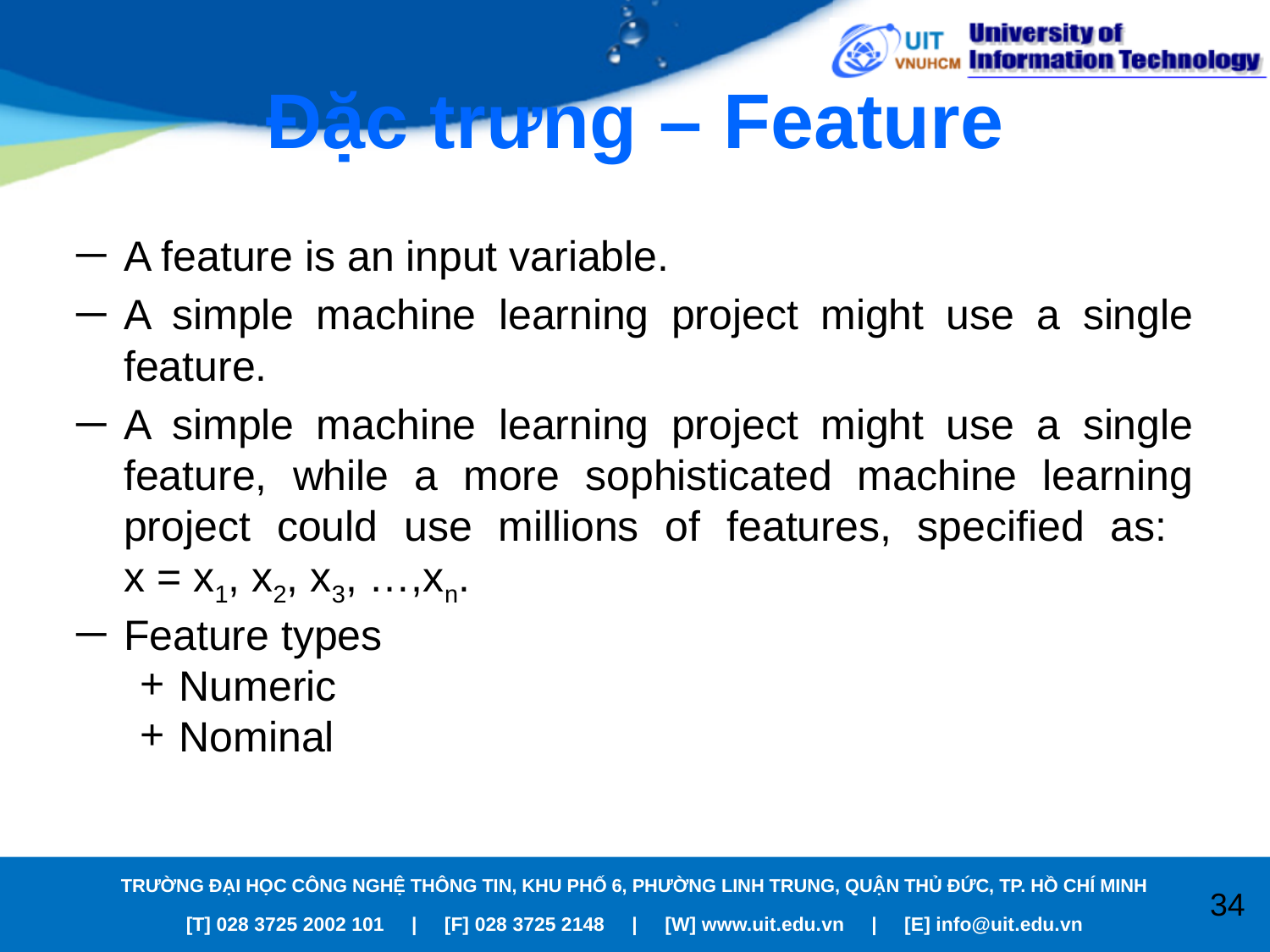

# Đặc trưng – Feature
A feature is an input variable.
A simple machine learning project might use a single feature.
A simple machine learning project might use a single feature, while a more sophisticated machine learning project could use millions of features, specified as:
x = x1, x2, x3, …,xn.
Feature types
Numeric
Nominal